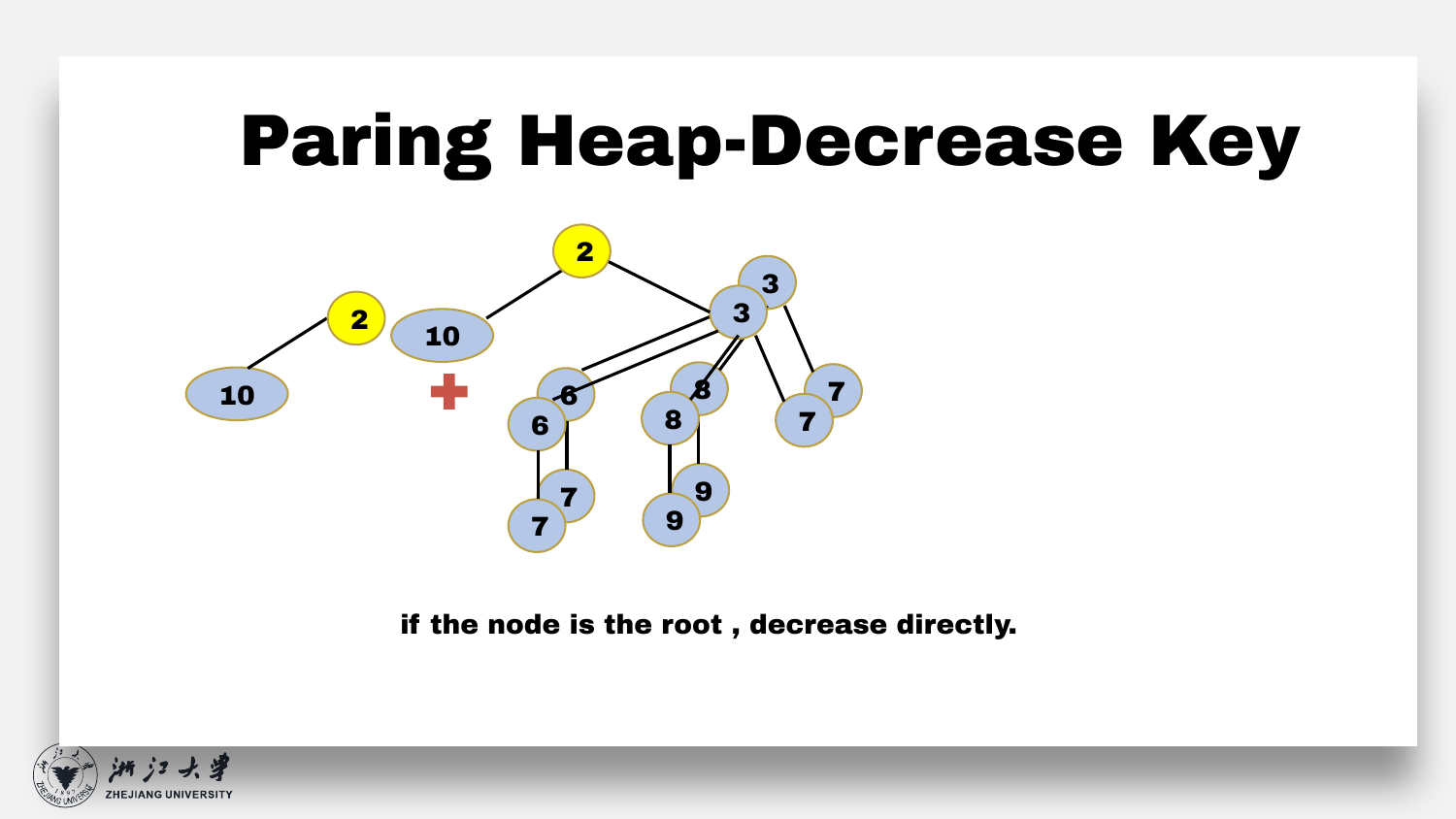

Paring Heap-Decrease Key
2
3
3
2
10
8
7
10

6
8
7
6
9
7
9
7
if the node is the root , decrease directly.